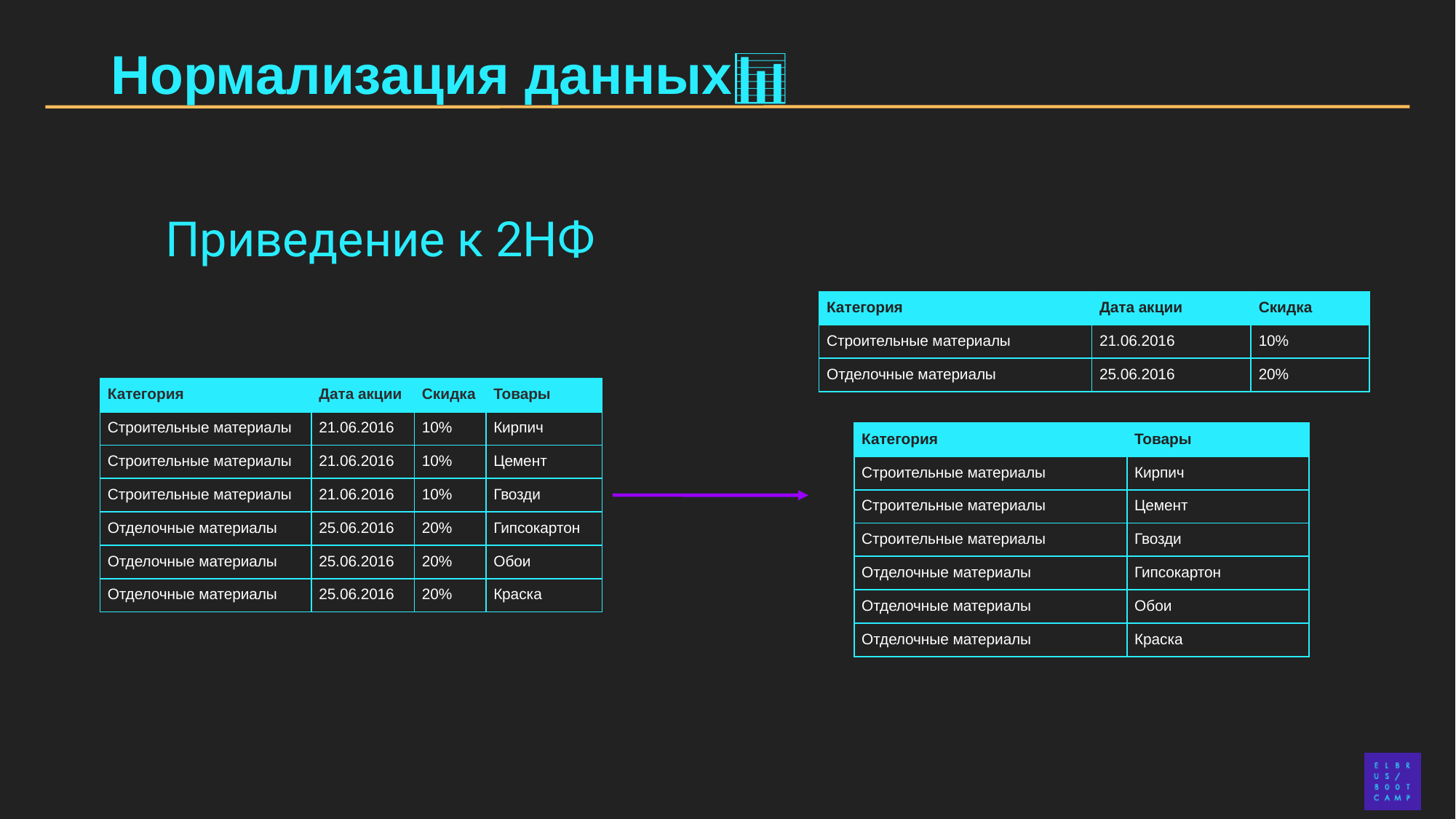

# Нормализация данных📊

Приведение к 2НФ
| Категория | Дата акции | Скидка |
| --- | --- | --- |
| Строительные материалы | 21.06.2016 | 10% |
| Отделочные материалы | 25.06.2016 | 20% |
| Категория | Дата акции | Скидка | Товары |
| --- | --- | --- | --- |
| Строительные материалы | 21.06.2016 | 10% | Кирпич |
| Строительные материалы | 21.06.2016 | 10% | Цемент |
| Строительные материалы | 21.06.2016 | 10% | Гвозди |
| Отделочные материалы | 25.06.2016 | 20% | Гипсокартон |
| Отделочные материалы | 25.06.2016 | 20% | Обои |
| Отделочные материалы | 25.06.2016 | 20% | Краска |
| Категория | Товары |
| --- | --- |
| Строительные материалы | Кирпич |
| Строительные материалы | Цемент |
| Строительные материалы | Гвозди |
| Отделочные материалы | Гипсокартон |
| Отделочные материалы | Обои |
| Отделочные материалы | Краска |